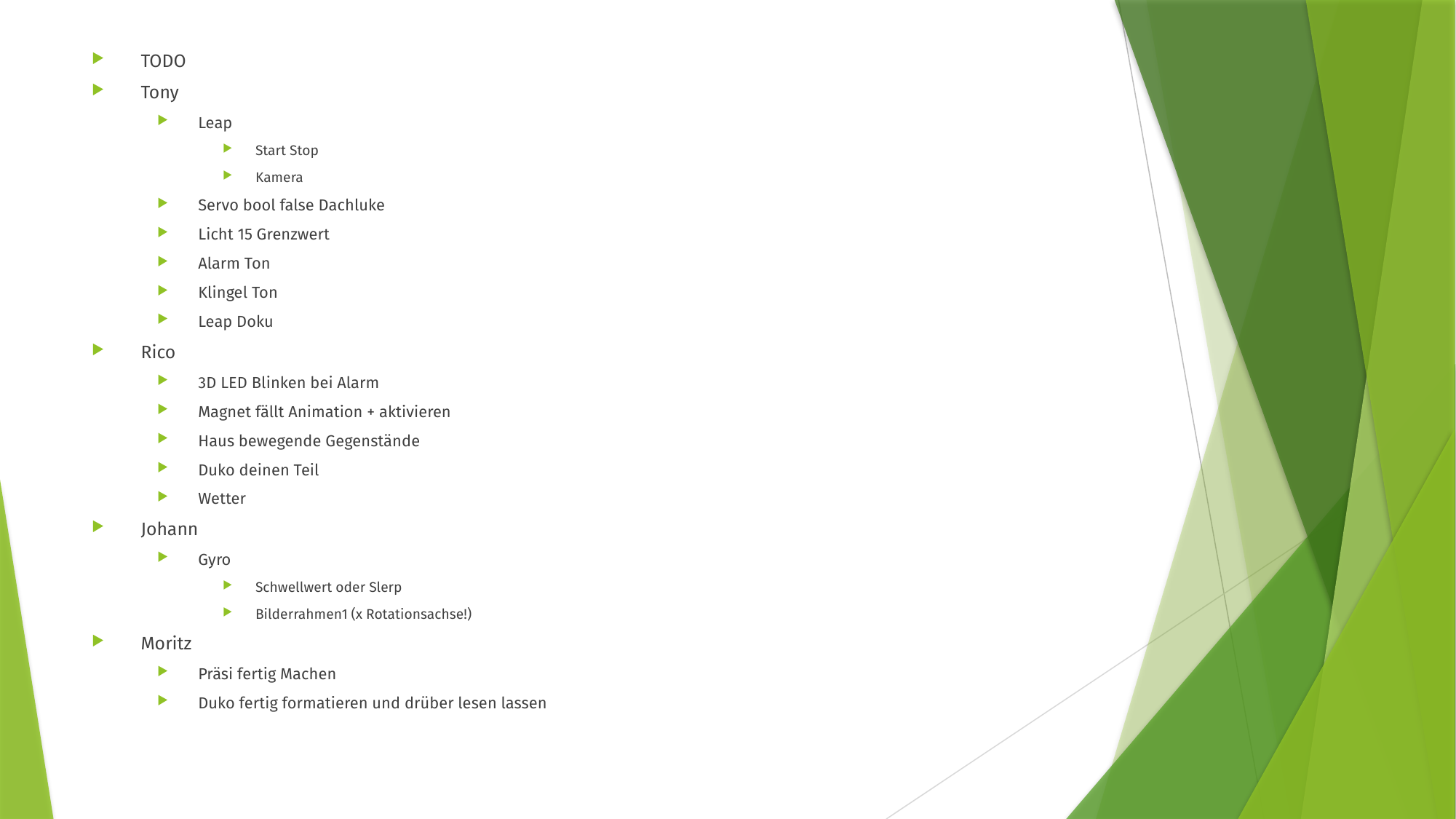

TODO
Tony
Leap
Start Stop
Kamera
Servo bool false Dachluke
Licht 15 Grenzwert
Alarm Ton
Klingel Ton
Leap Doku
Rico
3D LED Blinken bei Alarm
Magnet fällt Animation + aktivieren
Haus bewegende Gegenstände
Duko deinen Teil
Wetter
Johann
Gyro
Schwellwert oder Slerp
Bilderrahmen1 (x Rotationsachse!)
Moritz
Präsi fertig Machen
Duko fertig formatieren und drüber lesen lassen